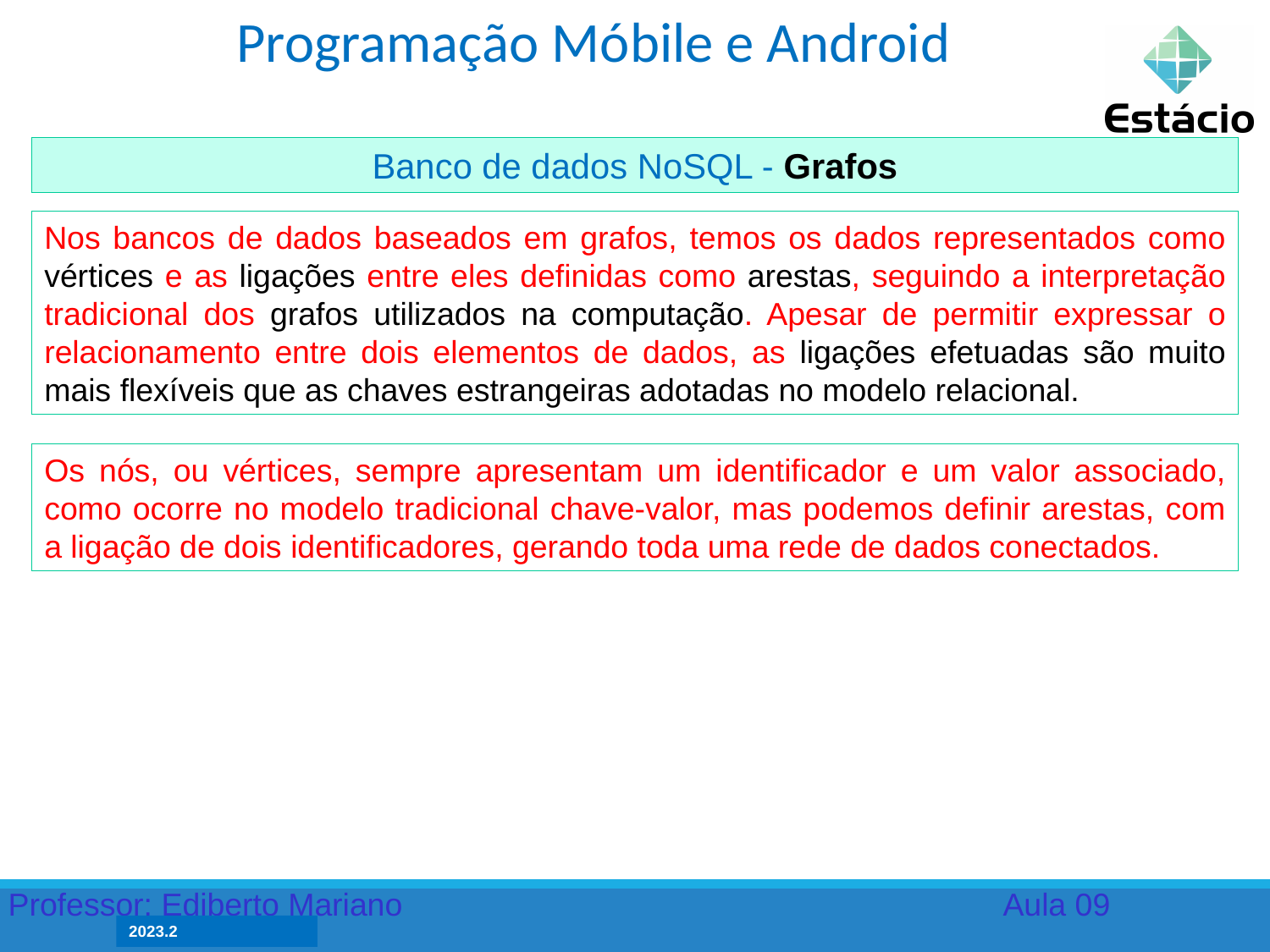

Programação Móbile e Android
Banco de dados NoSQL - Grafos

Nos bancos de dados baseados em grafos, temos os dados representados como vértices e as ligações entre eles definidas como arestas, seguindo a interpretação tradicional dos grafos utilizados na computação. Apesar de permitir expressar o relacionamento entre dois elementos de dados, as ligações efetuadas são muito mais flexíveis que as chaves estrangeiras adotadas no modelo relacional.
Os nós, ou vértices, sempre apresentam um identificador e um valor associado, como ocorre no modelo tradicional chave-valor, mas podemos definir arestas, com a ligação de dois identificadores, gerando toda uma rede de dados conectados.